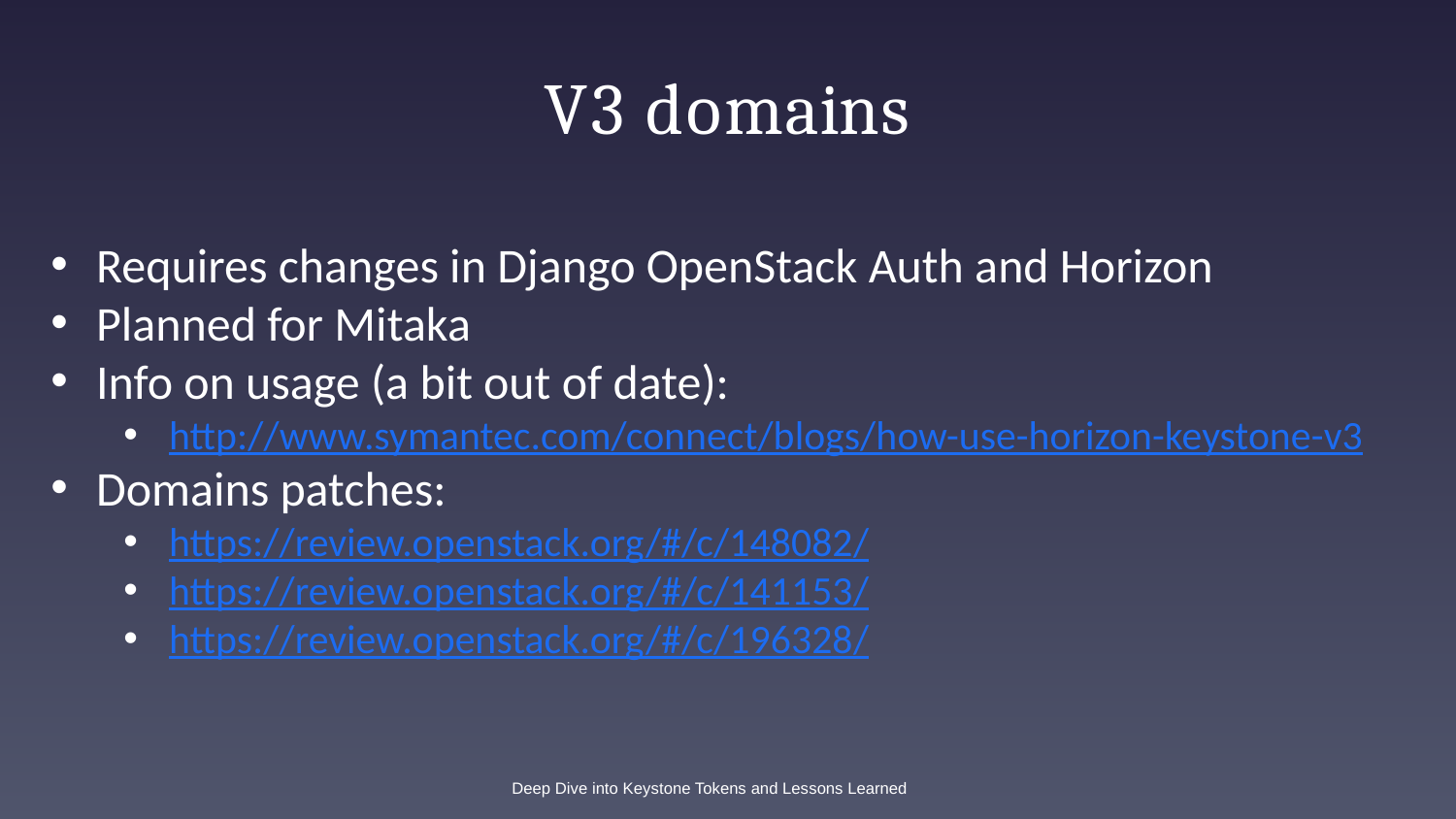

# V3 domains
Requires changes in Django OpenStack Auth and Horizon
Planned for Mitaka
Info on usage (a bit out of date):
http://www.symantec.com/connect/blogs/how-use-horizon-keystone-v3
Domains patches:
https://review.openstack.org/#/c/148082/
https://review.openstack.org/#/c/141153/
https://review.openstack.org/#/c/196328/
Deep Dive into Keystone Tokens and Lessons Learned